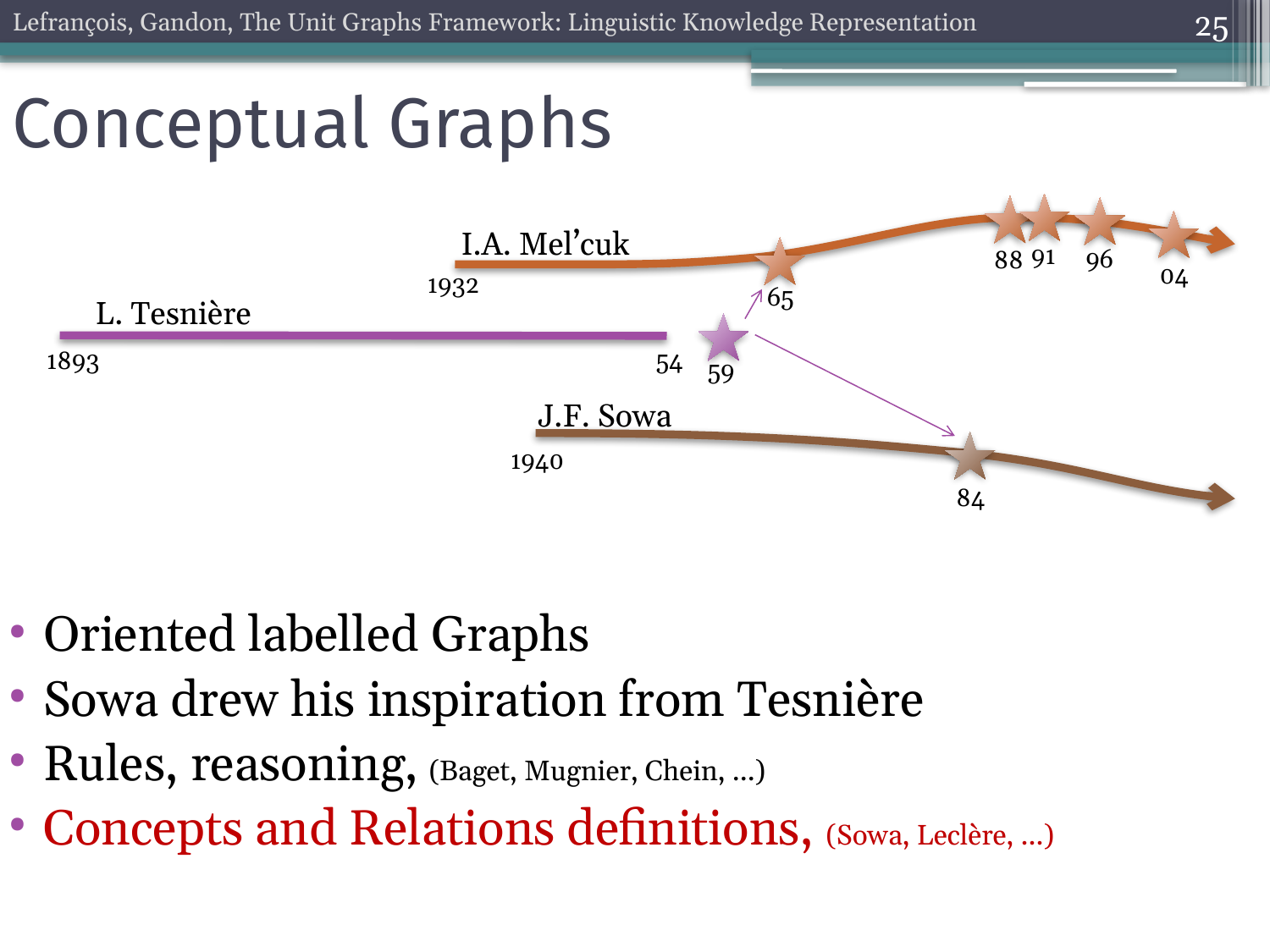

Lefrançois, Gandon, The Unit Graphs Framework: Linguistic Knowledge Representation
25
Conceptual Graphs

I.A. Mel’cuk
91
96

88
04
1932
65
L. Tesnière

1893
54
59
J.F. Sowa

1940
84
Oriented labelled Graphs
Sowa drew his inspiration from Tesnière
Rules, reasoning, (Baget, Mugnier, Chein, ...)
Concepts and Relations definitions, (Sowa, Leclère, ...)